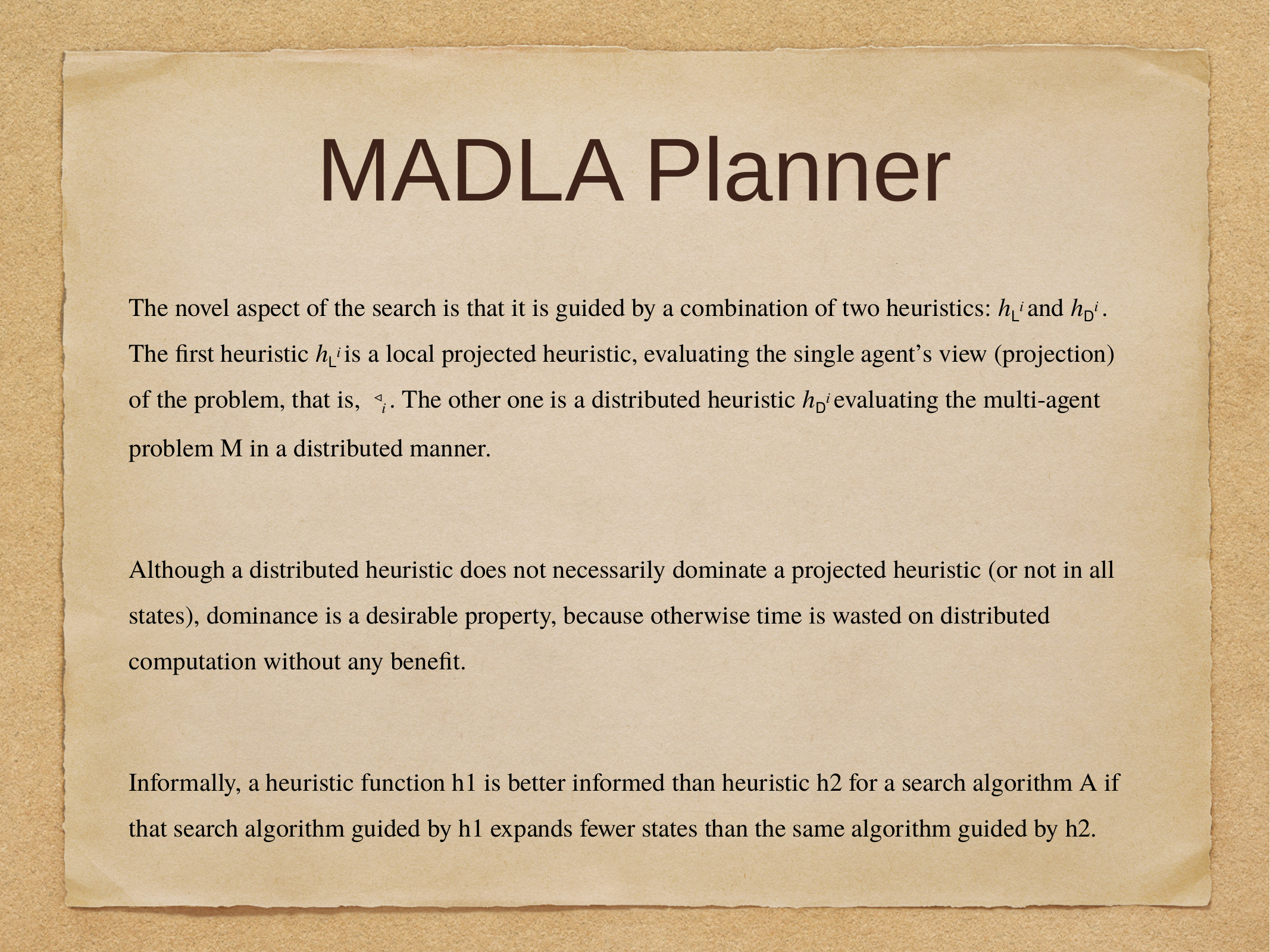

# MADLA Planner
The novel aspect of the search is that it is guided by a combination of two heuristics: hLi and hDi . The first heuristic hLi is a local projected heuristic, evaluating the single agent’s view (projection) of the problem, that is, 􏰀◃i . The other one is a distributed heuristic hDi evaluating the multi-agent problem M in a distributed manner.

Although a distributed heuristic does not necessarily dominate a projected heuristic (or not in all states), dominance is a desirable property, because otherwise time is wasted on distributed computation without any benefit.

Informally, a heuristic function h1 is better informed than heuristic h2 for a search algorithm A if that search algorithm guided by h1 expands fewer states than the same algorithm guided by h2.